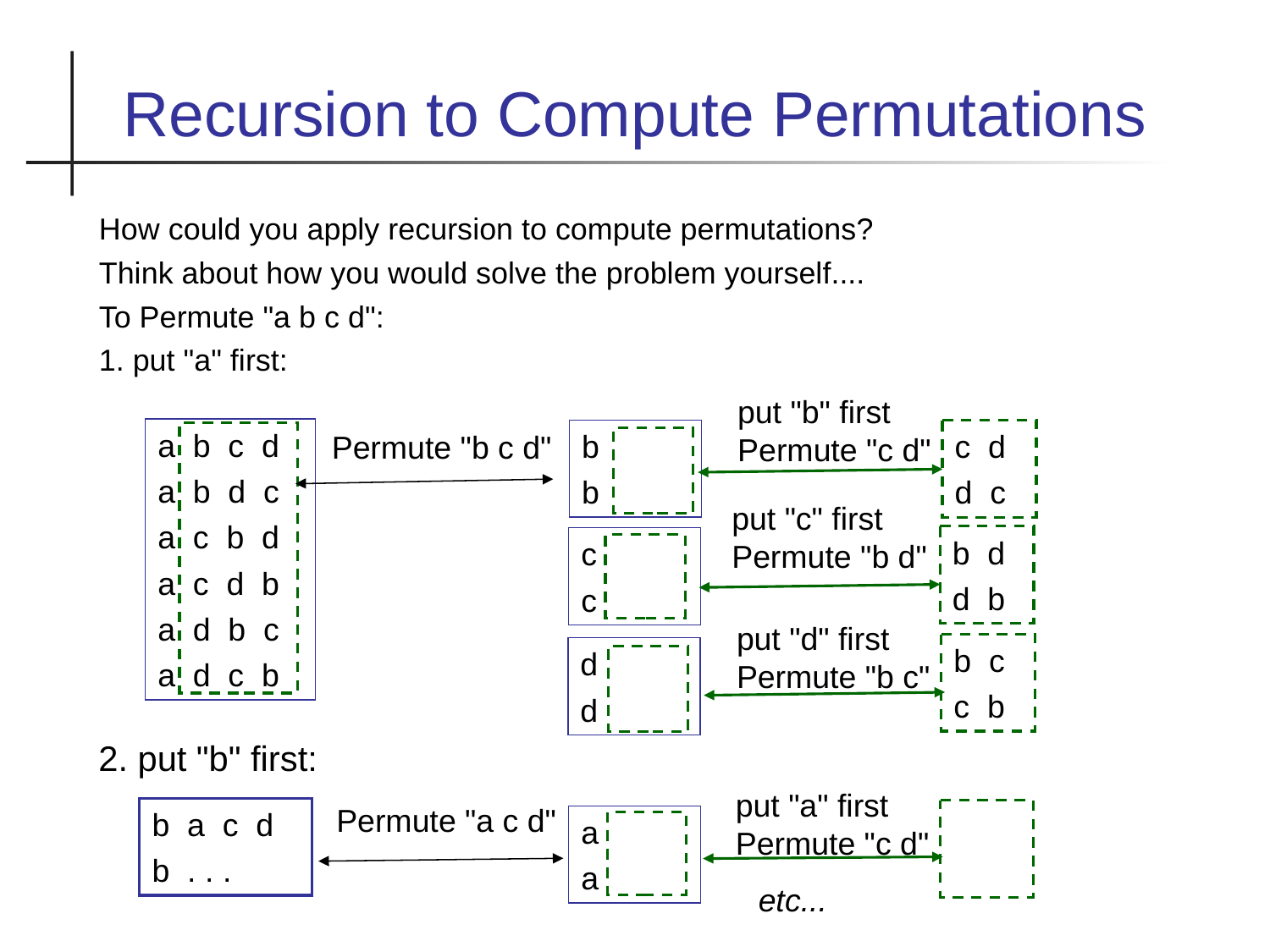

Recursion to Compute Permutations
How could you apply recursion to compute permutations?
Think about how you would solve the problem yourself....
To Permute "a b c d":
1. put "a" first:

put "b" first
Permute "c d"
a  b  c  d
a  b  d  c
a  c  b  d
a  c  d  b
a  d  b  c
a  d  c  b
b
b
c  d
d  c
Permute "b c d"

put "c" first
Permute "b d"
b  d
d  b
c
c

put "d" first
Permute "b c"
b  c
c  b
d
d

2. put "b" first:

put "a" first
Permute "c d"

Permute "a c d"
b  a  c  d
b  . . .
a
a

etc...